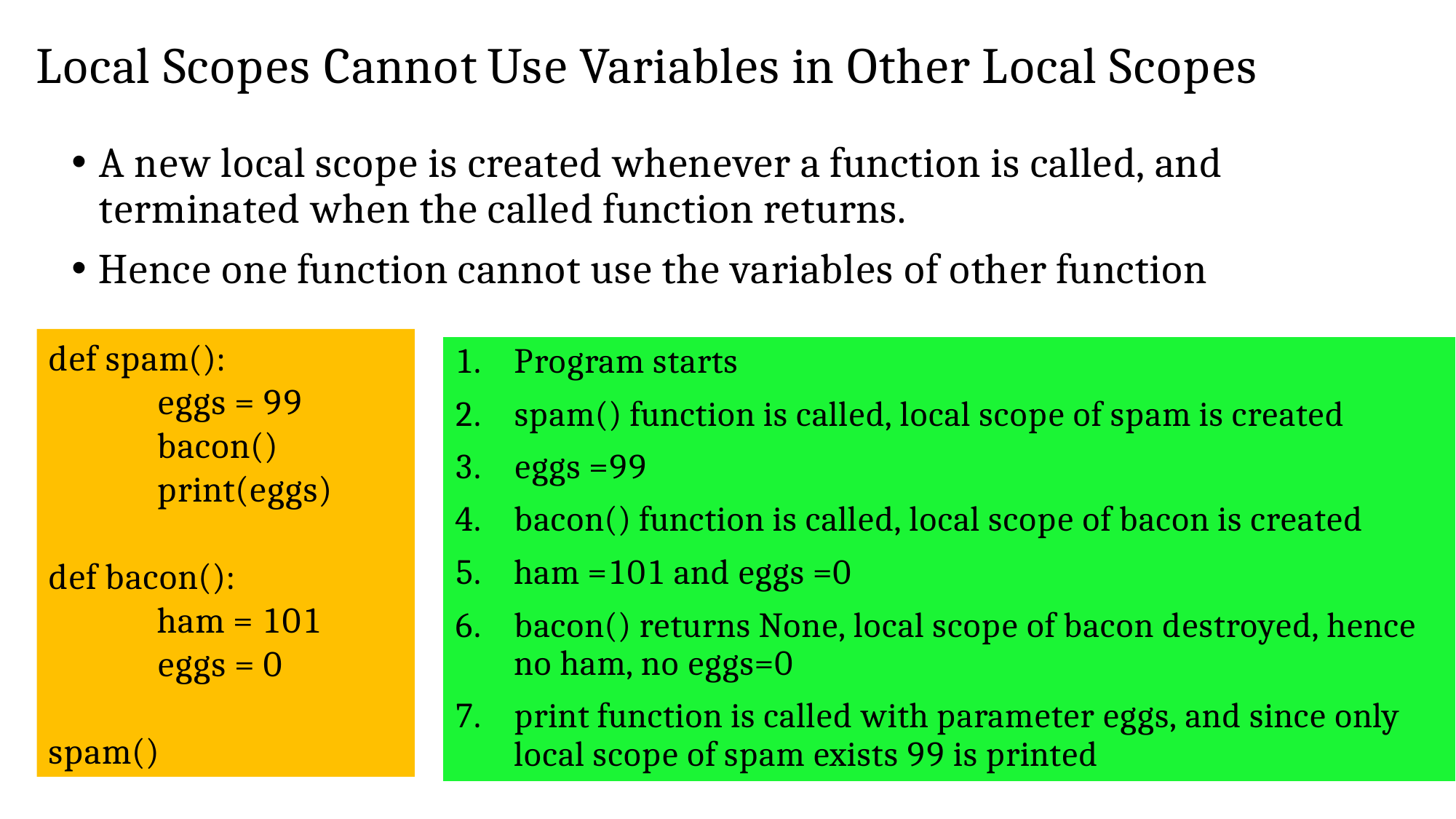

# Local Scopes Cannot Use Variables in Other Local Scopes
A new local scope is created whenever a function is called, and terminated when the called function returns.
Hence one function cannot use the variables of other function

def spam():
	eggs = 99
	bacon()
	print(eggs)

def bacon():
	ham = 101
	eggs = 0

spam()
Program starts
spam() function is called, local scope of spam is created
eggs =99
bacon() function is called, local scope of bacon is created
ham =101 and eggs =0
bacon() returns None, local scope of bacon destroyed, hence no ham, no eggs=0
print function is called with parameter eggs, and since only local scope of spam exists 99 is printed